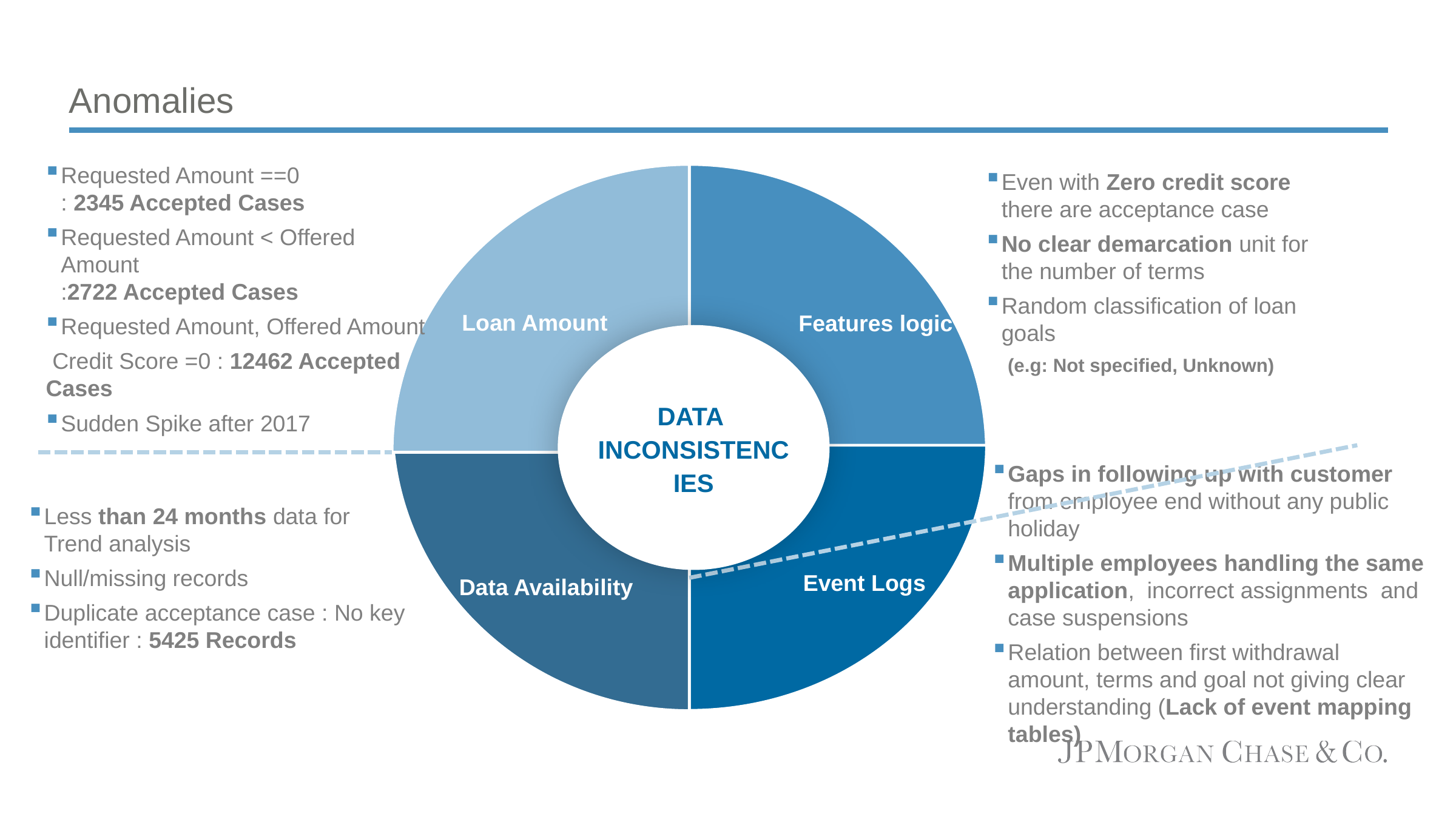

# Anomalies
Requested Amount ==0
: 2345 Accepted Cases
Requested Amount < Offered Amount
:2722 Accepted Cases
Requested Amount, Offered Amount
 Credit Score =0 : 12462 Accepted Cases
Sudden Spike after 2017

Even with Zero credit score there are acceptance case
No clear demarcation unit for the number of terms
Random classification of loan goals
    (e.g: Not specified, Unknown)

Loan Amount

Data  Inconsistencies
Gaps in following up with customer from employee end without any public holiday
Multiple employees handling the same application,  incorrect assignments  and case suspensions
Relation between first withdrawal amount, terms and goal not giving clear understanding (Lack of event mapping tables)

Less than 24 months data for Trend analysis
Null/missing records
Duplicate acceptance case : No key identifier : 5425 Records

Data Availability
Features logic

Event Logs